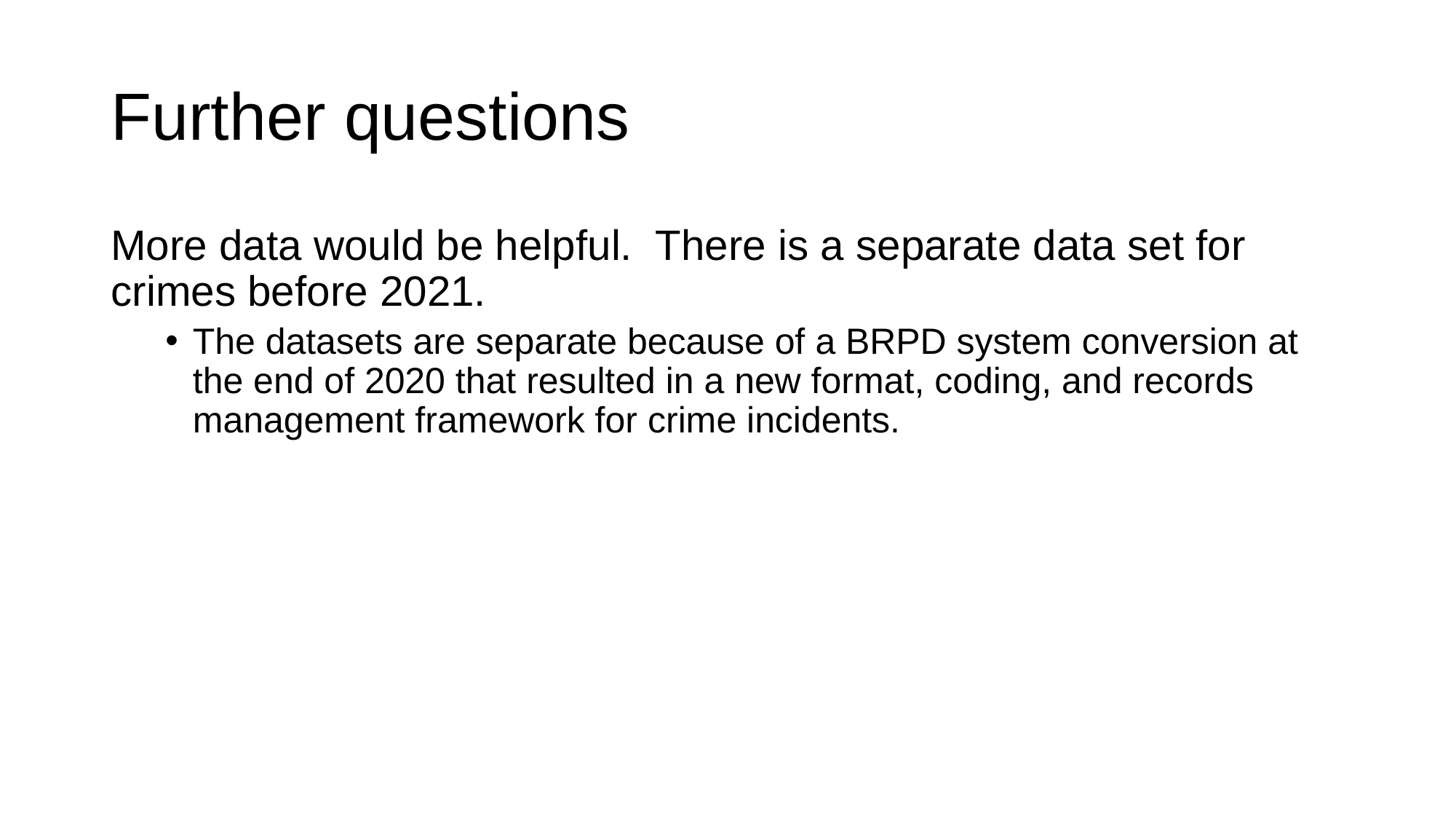

# Further questions
More data would be helpful.  There is a separate data set for crimes before 2021.
The datasets are separate because of a BRPD system conversion at the end of 2020 that resulted in a new format, coding, and records management framework for crime incidents.